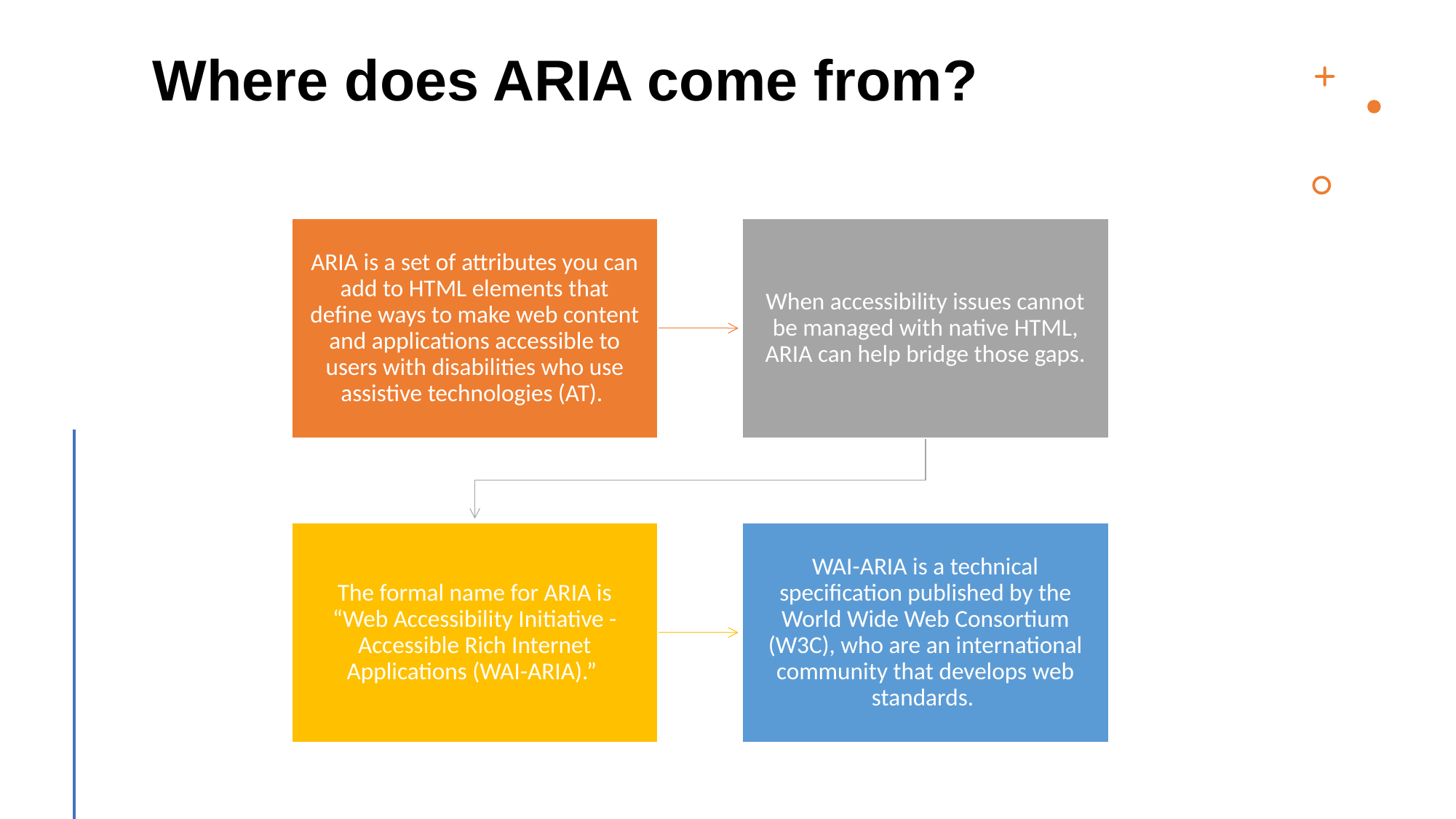

# Where does ARIA come from?

ARIA is a set of attributes you can add to HTML elements that define ways to make web content and applications accessible to users with disabilities who use assistive technologies (AT).

When accessibility issues cannot be managed with native HTML, ARIA can help bridge those gaps.

The formal name for ARIA is “Web Accessibility Initiative - Accessible Rich Internet Applications (WAI-ARIA).”
WAI-ARIA is a technical specification published by the World Wide Web Consortium (W3C), who are an international community that develops web standards.